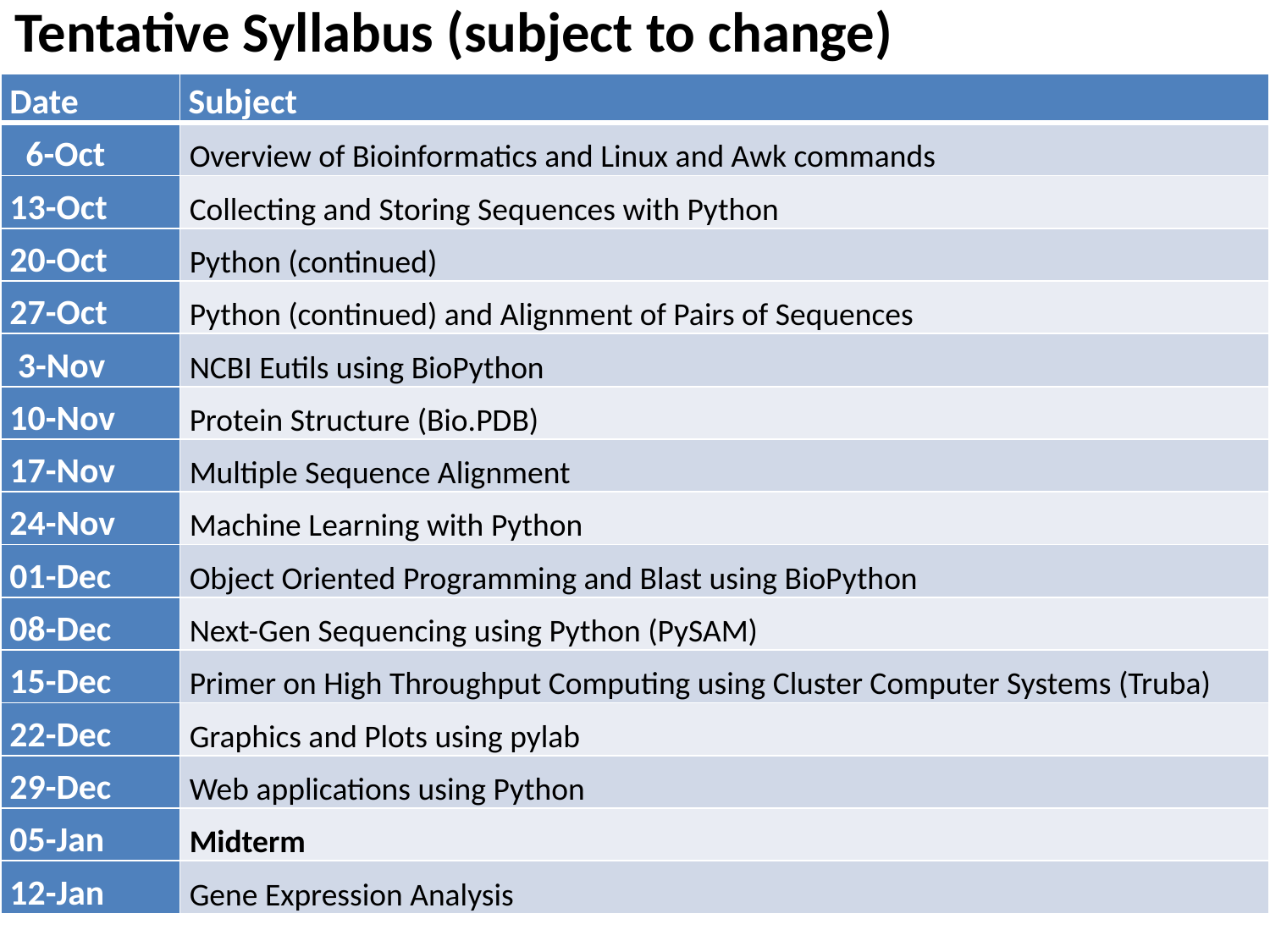

Tentative Syllabus (subject to change)

#
| Date | Subject |
| --- | --- |
| 6-Oct | Overview of Bioinformatics and Linux and Awk commands |
| 13-Oct | Collecting and Storing Sequences with Python |
| 20-Oct | Python (continued) |
| 27-Oct | Python (continued) and Alignment of Pairs of Sequences |
| 3-Nov | NCBI Eutils using BioPython |
| 10-Nov | Protein Structure (Bio.PDB) |
| 17-Nov | Multiple Sequence Alignment |
| 24-Nov | Machine Learning with Python |
| 01-Dec | Object Oriented Programming and Blast using BioPython |
| 08-Dec | Next-Gen Sequencing using Python (PySAM) |
| 15-Dec | Primer on High Throughput Computing using Cluster Computer Systems (Truba) |
| 22-Dec | Graphics and Plots using pylab |
| 29-Dec | Web applications using Python |
| 05-Jan | Midterm |
| 12-Jan | Gene Expression Analysis |